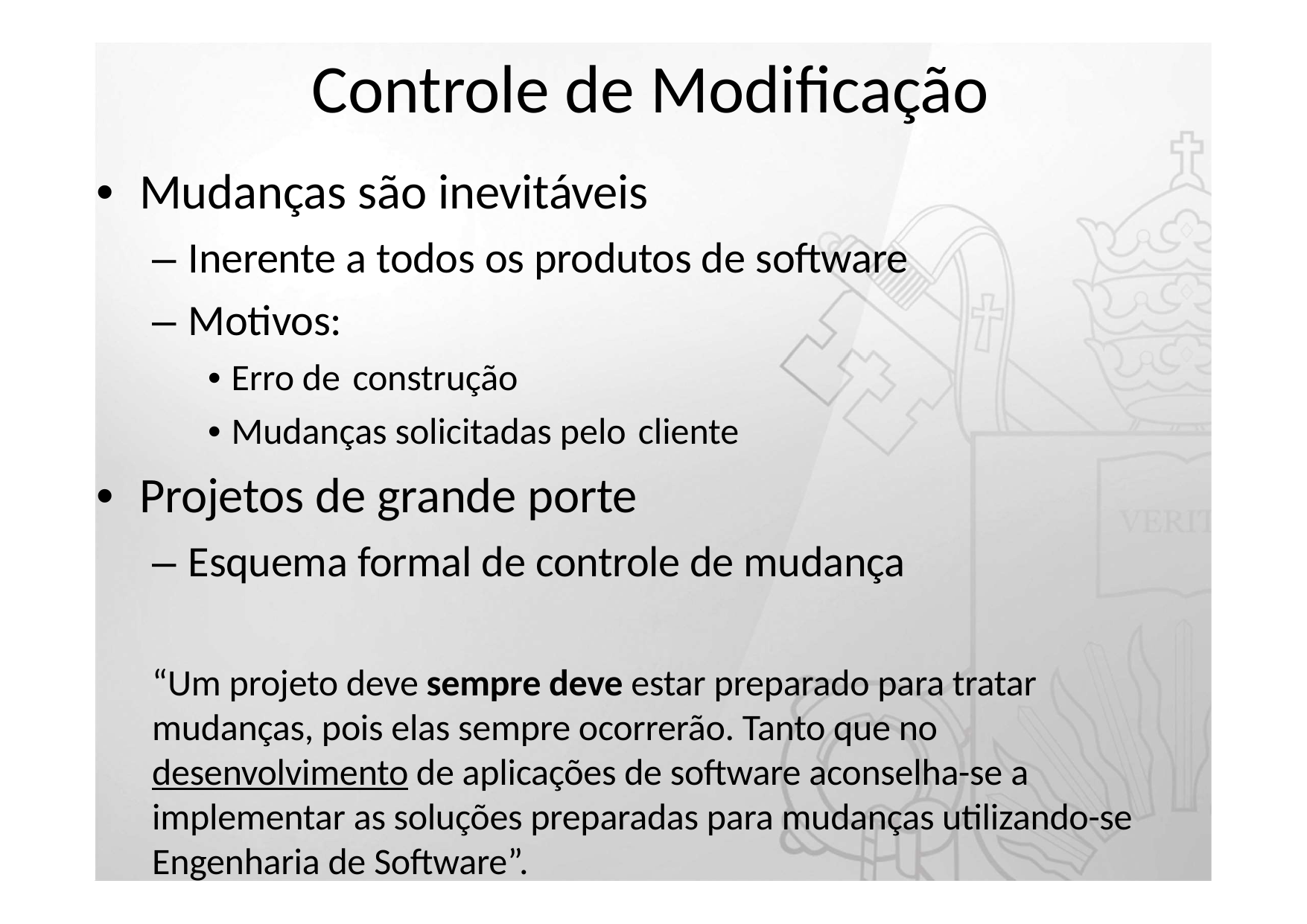

# Controle de Modificação
•	Mudanças são inevitáveis
– Inerente a todos os produtos de software
– Motivos:
• Erro de construção
• Mudanças solicitadas pelo cliente
•	Projetos de grande porte
– Esquema formal de controle de mudança

“Um projeto deve sempre deve estar preparado para tratar mudanças, pois elas sempre ocorrerão. Tanto que no desenvolvimento de aplicações de software aconselha-se a implementar as soluções preparadas para mudanças utilizando-se Engenharia de Software”.